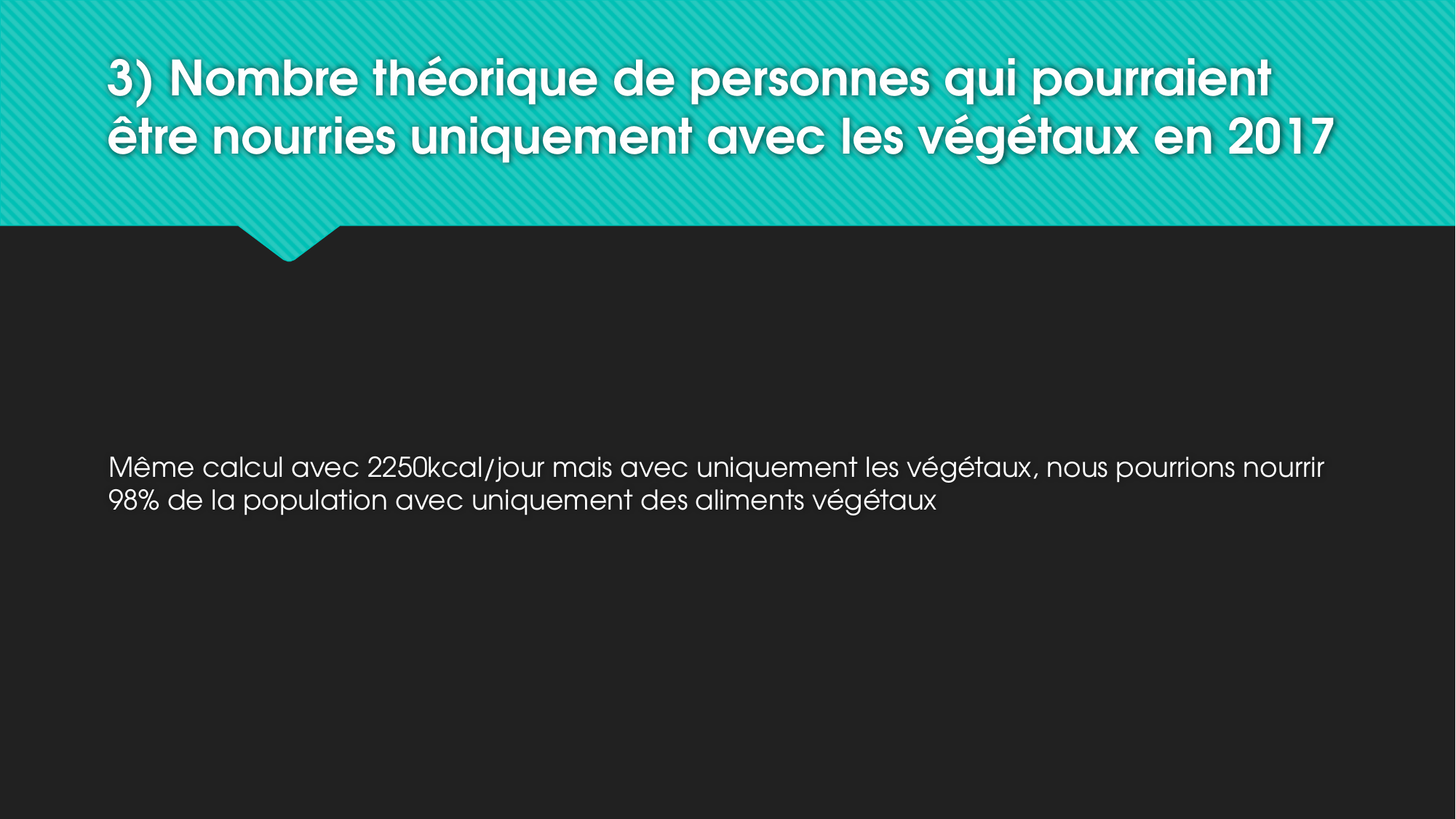

# 3) Nombre théorique de personnes qui pourraient être nourries uniquement avec les végétaux en 2017
Même calcul avec 2250kcal/jour mais avec uniquement les végétaux, nous pourrions nourrir 98% de la population avec uniquement des aliments végétaux